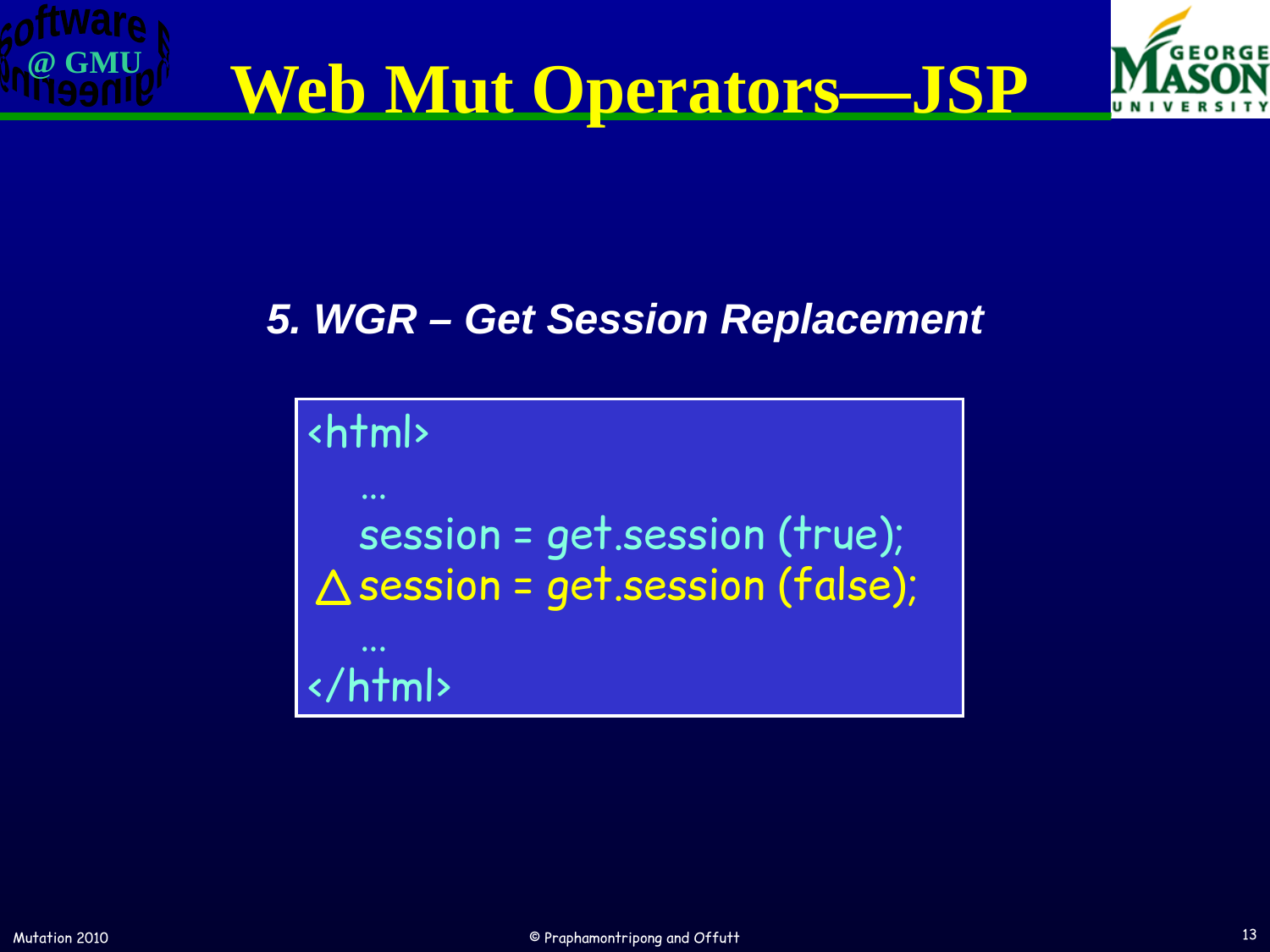

# Web Mut Operators—JSP
5. WGR – Get Session Replacement
<html>
    …
    session = get.session (true);
    session = get.session (false);
    …
</html>

Mutation 2010
© Praphamontripong and Offutt
13